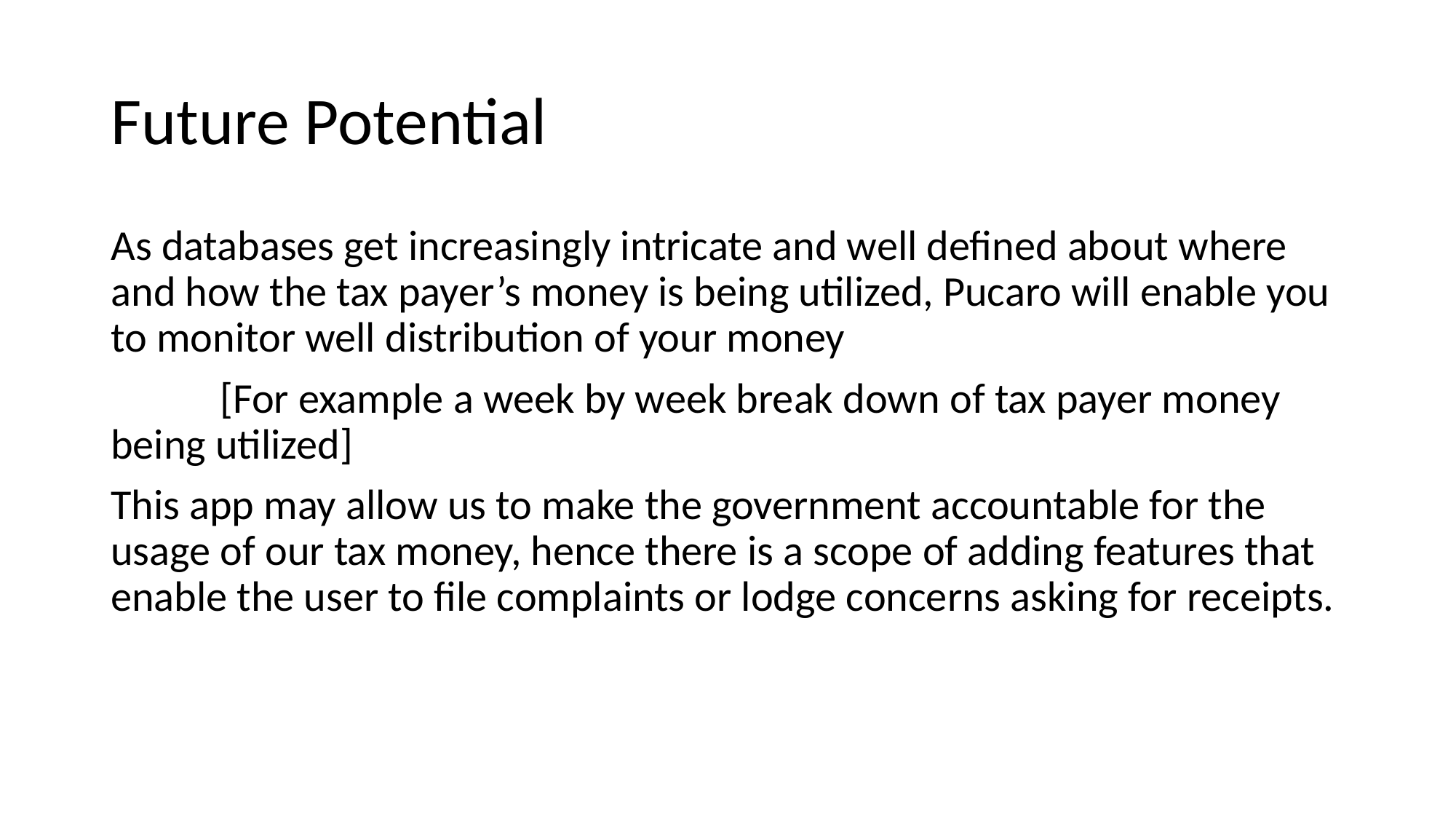

# Future Potential
As databases get increasingly intricate and well defined about where and how the tax payer’s money is being utilized, Pucaro will enable you to monitor well distribution of your money
	[For example a week by week break down of tax payer money 	being utilized]
This app may allow us to make the government accountable for the usage of our tax money, hence there is a scope of adding features that enable the user to file complaints or lodge concerns asking for receipts.